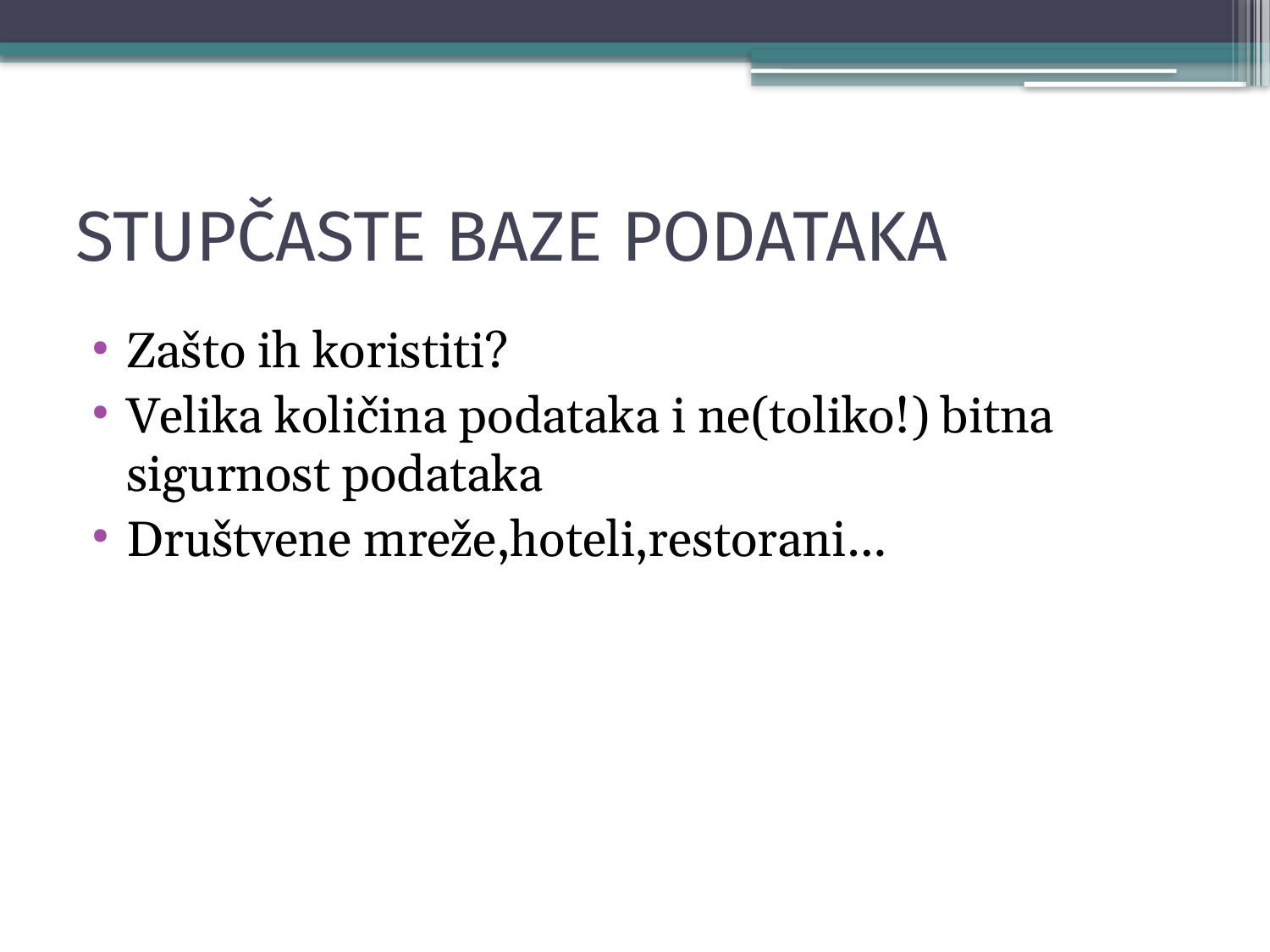

# STUPČASTE BAZE PODATAKA
Zašto ih koristiti?
Velika količina podataka i ne(toliko!) bitna sigurnost podataka
Društvene mreže,hoteli,restorani…